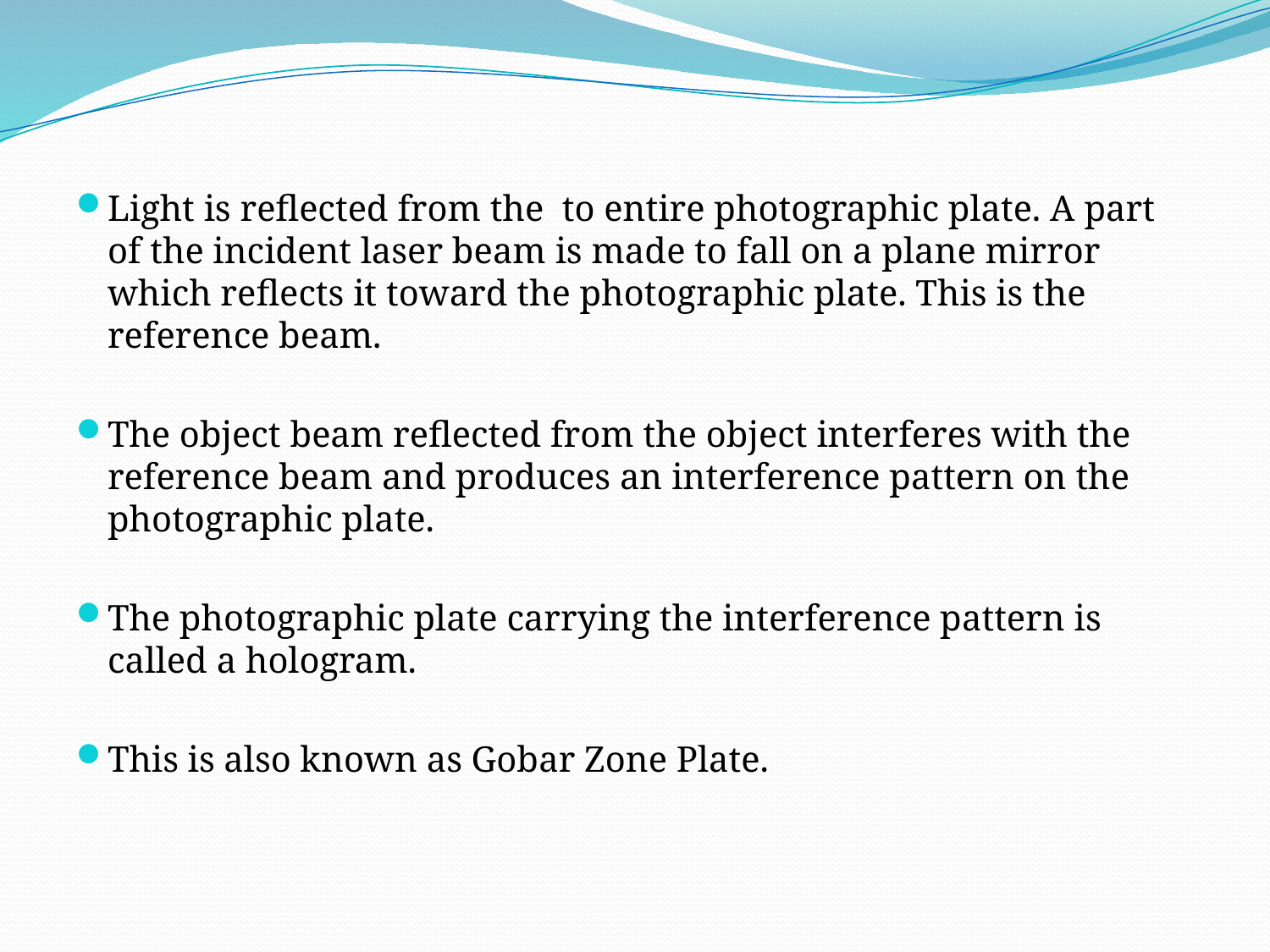

Light is reflected from the  to entire photographic plate. A part of the incident laser beam is made to fall on a plane mirror which reflects it toward the photographic plate. This is the reference beam.

The object beam reflected from the object interferes with the reference beam and produces an interference pattern on the photographic plate.

The photographic plate carrying the interference pattern is called a hologram.

This is also known as Gobar Zone Plate.